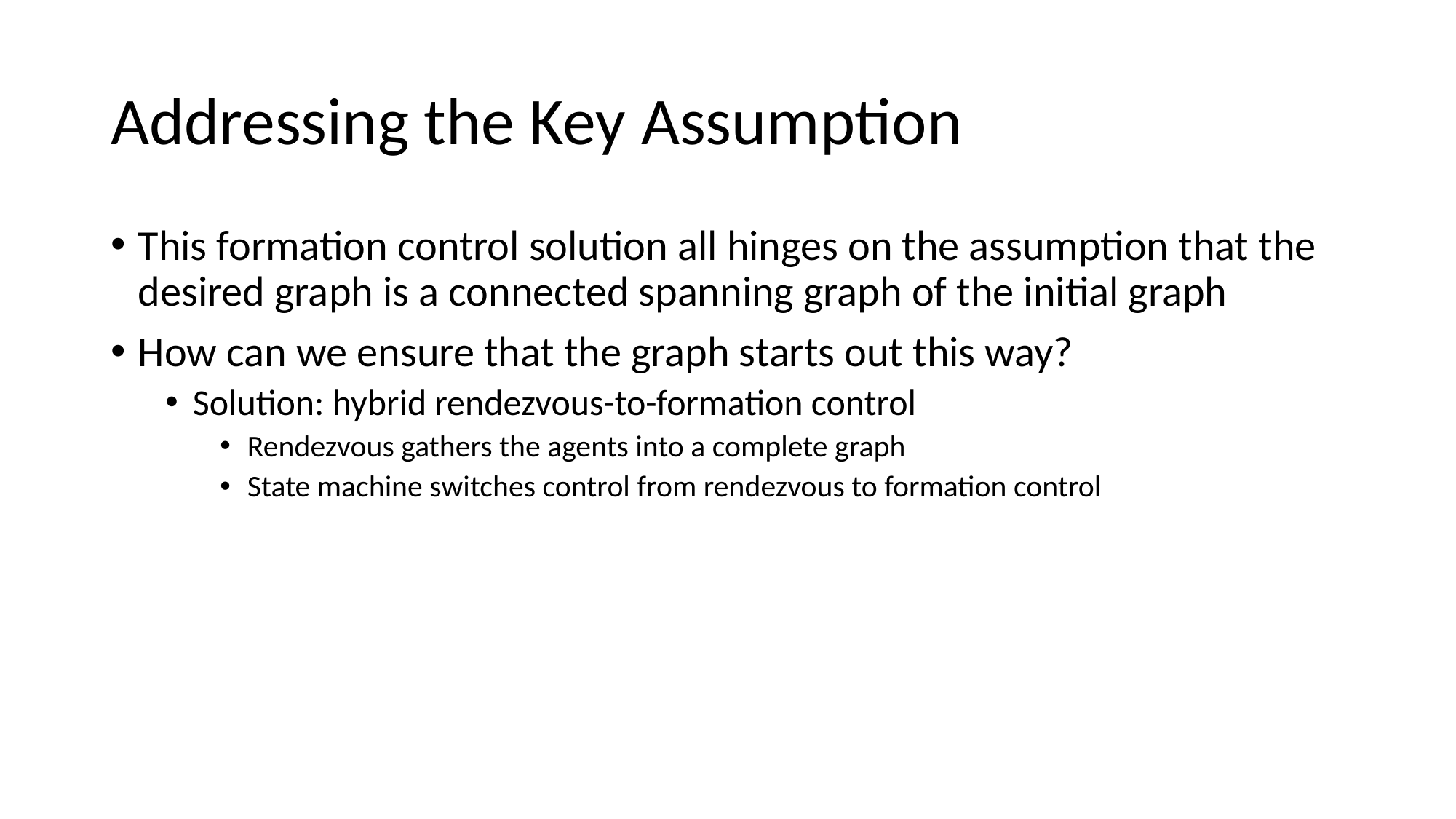

# Addressing the Key Assumption
This formation control solution all hinges on the assumption that the desired graph is a connected spanning graph of the initial graph
How can we ensure that the graph starts out this way?
Solution: hybrid rendezvous-to-formation control
Rendezvous gathers the agents into a complete graph
State machine switches control from rendezvous to formation control